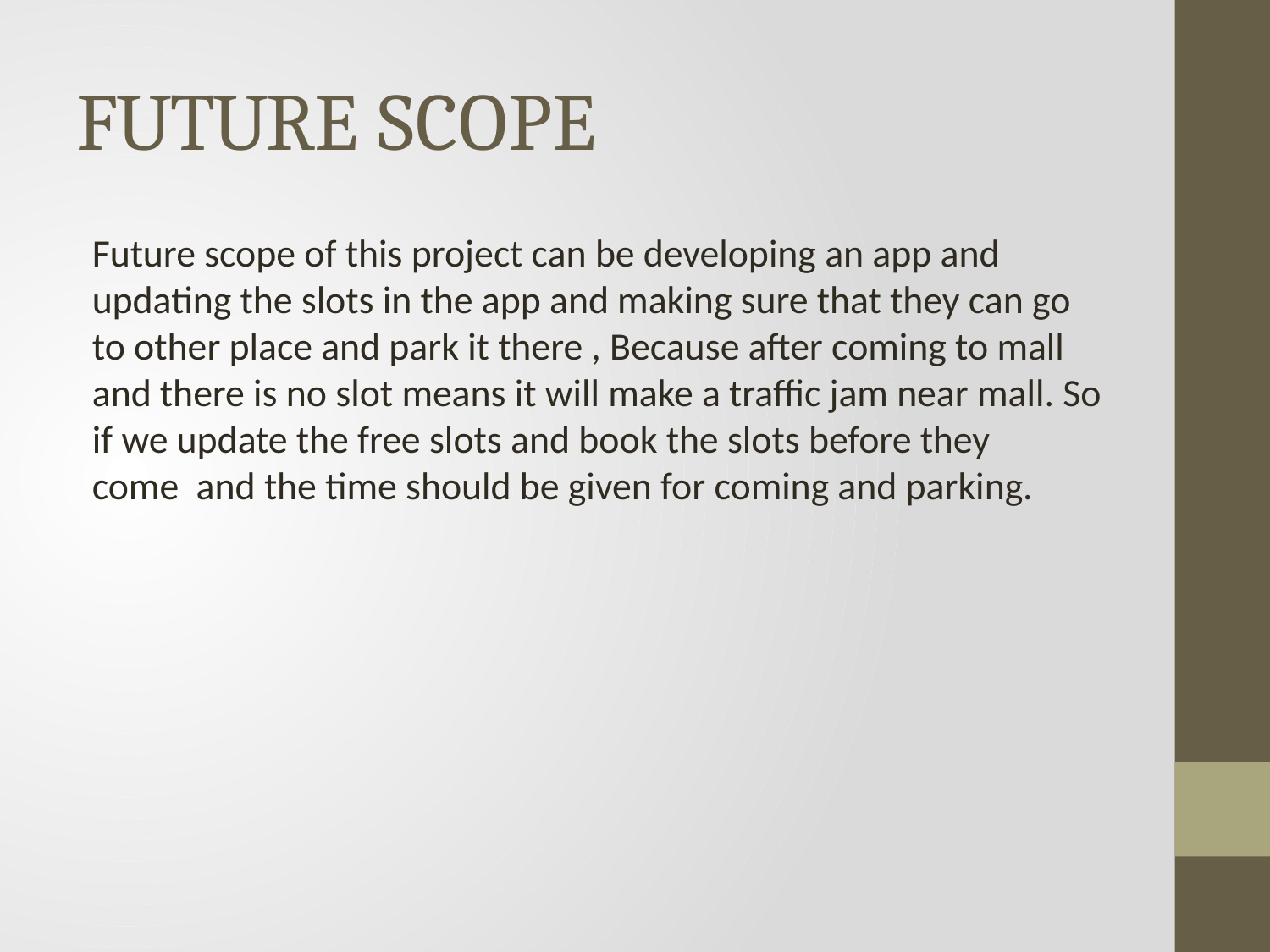

# FUTURE SCOPE
Future scope of this project can be developing an app and updating the slots in the app and making sure that they can go to other place and park it there , Because after coming to mall and there is no slot means it will make a traffic jam near mall. So if we update the free slots and book the slots before they come  and the time should be given for coming and parking.